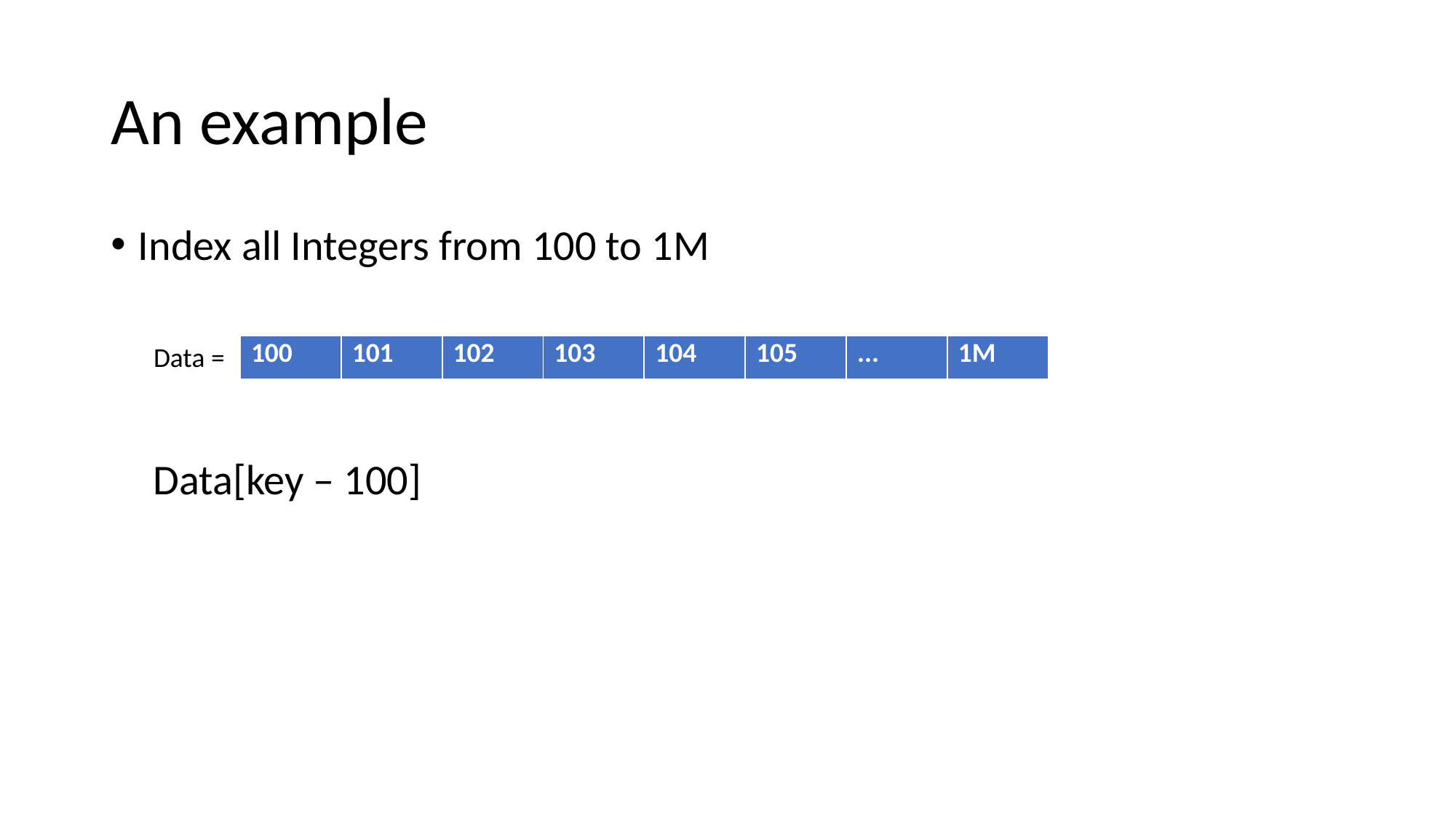

# An example
Index all Integers from 100 to 1M

Data =
| 100 | 101 | 102 | 103 | 104 | 105 | ... | 1M |
| --- | --- | --- | --- | --- | --- | --- | --- |
Data[key – 100]